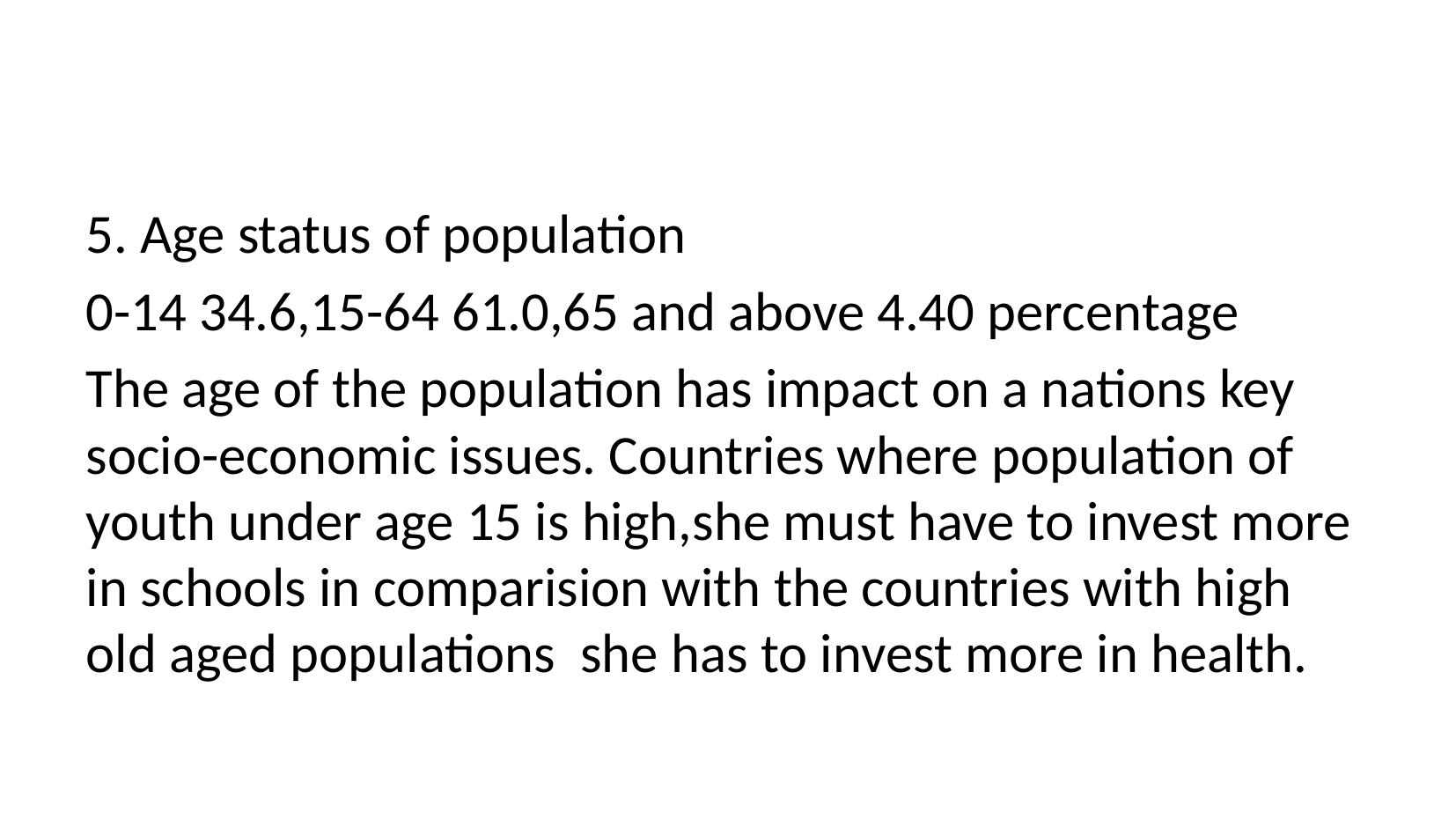

#
5. Age status of population
0-14 34.6,15-64 61.0,65 and above 4.40 percentage
The age of the population has impact on a nations key socio-economic issues. Countries where population of youth under age 15 is high,she must have to invest more in schools in comparision with the countries with high old aged populations  she has to invest more in health.